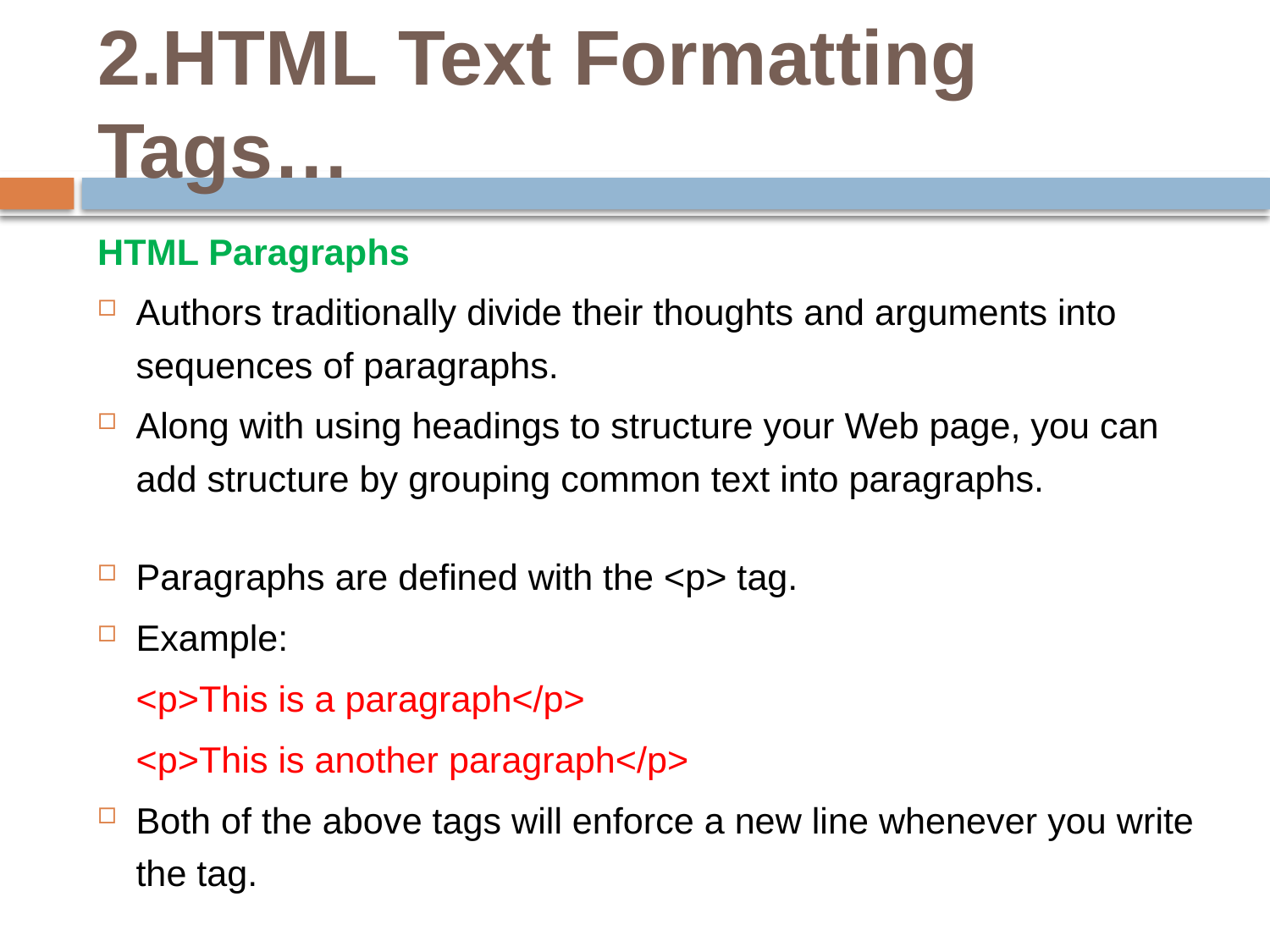

# 2.HTML Text Formatting Tags…
HTML Paragraphs
Authors traditionally divide their thoughts and arguments into sequences of paragraphs.
Along with using headings to structure your Web page, you can add structure by grouping common text into paragraphs.

Paragraphs are defined with the <p> tag.
Example:
	<p>This is a paragraph</p>
	<p>This is another paragraph</p>
Both of the above tags will enforce a new line whenever you write the tag.